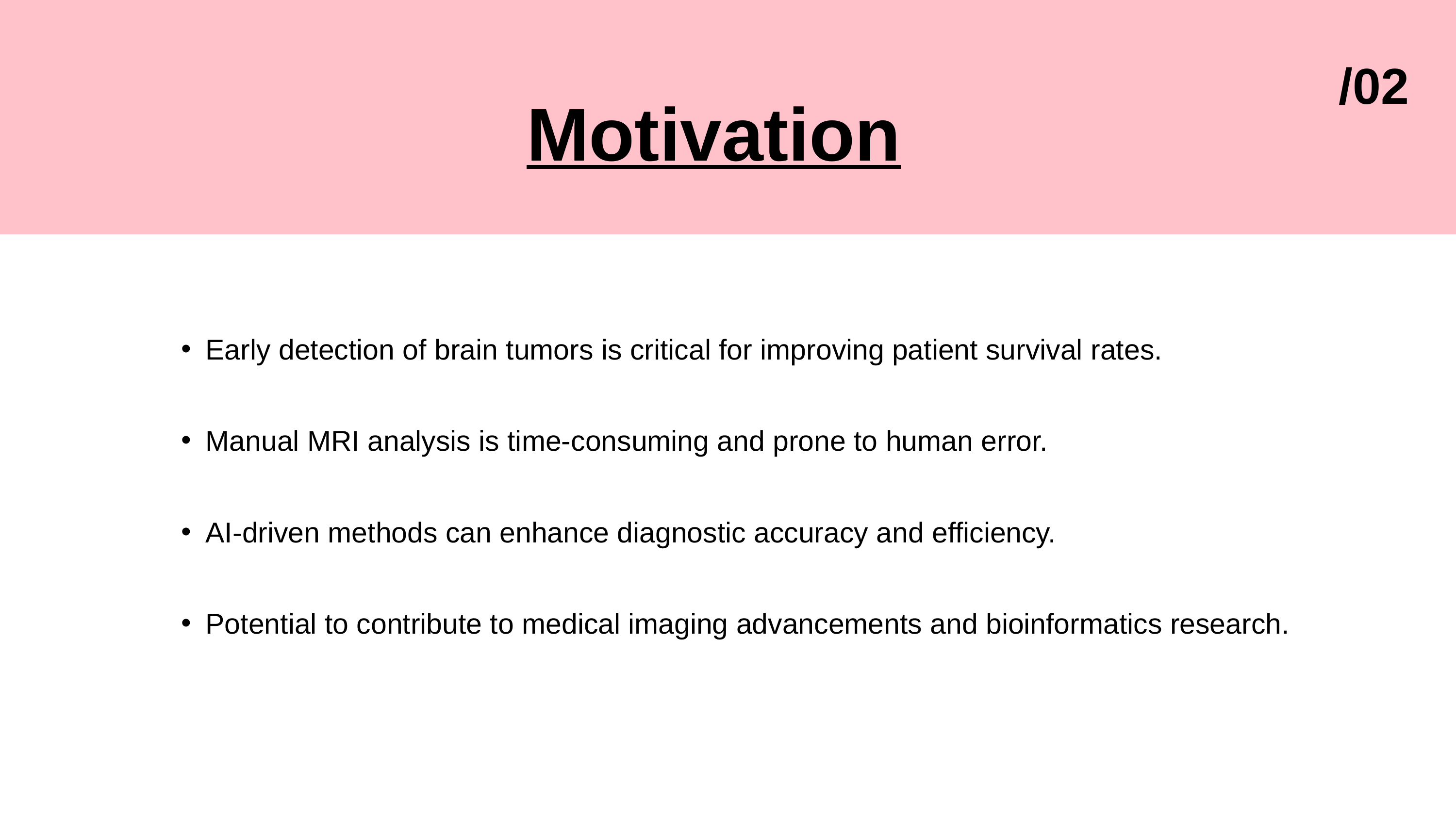

/02
Motivation
Early detection of brain tumors is critical for improving patient survival rates.

Manual MRI analysis is time-consuming and prone to human error.

AI-driven methods can enhance diagnostic accuracy and efficiency.

Potential to contribute to medical imaging advancements and bioinformatics research.